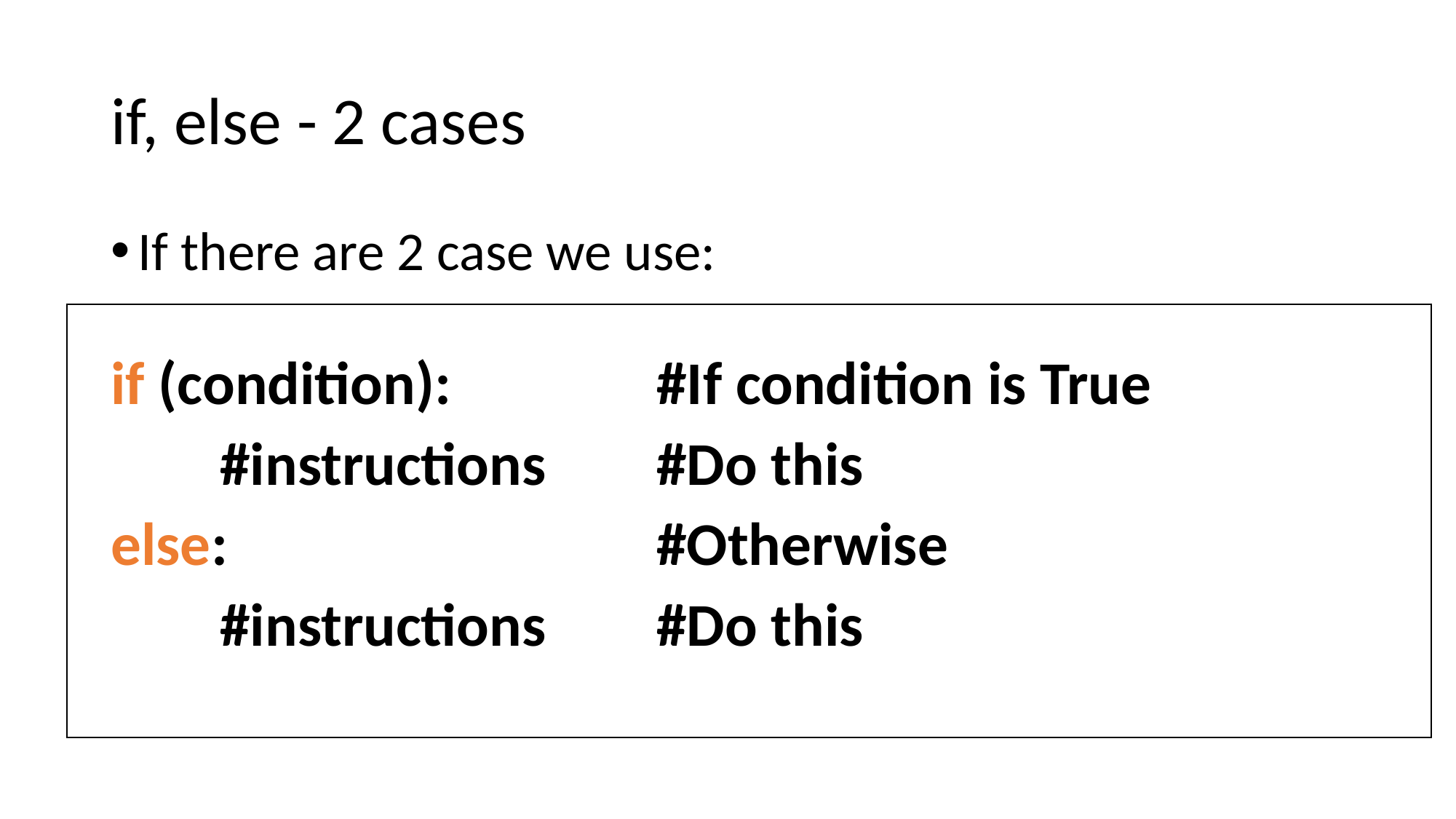

# if, else - 2 cases
If there are 2 case we use:

if (condition):		#If condition is True
	#instructions		#Do this
else:				#Otherwise
	#instructions		#Do this